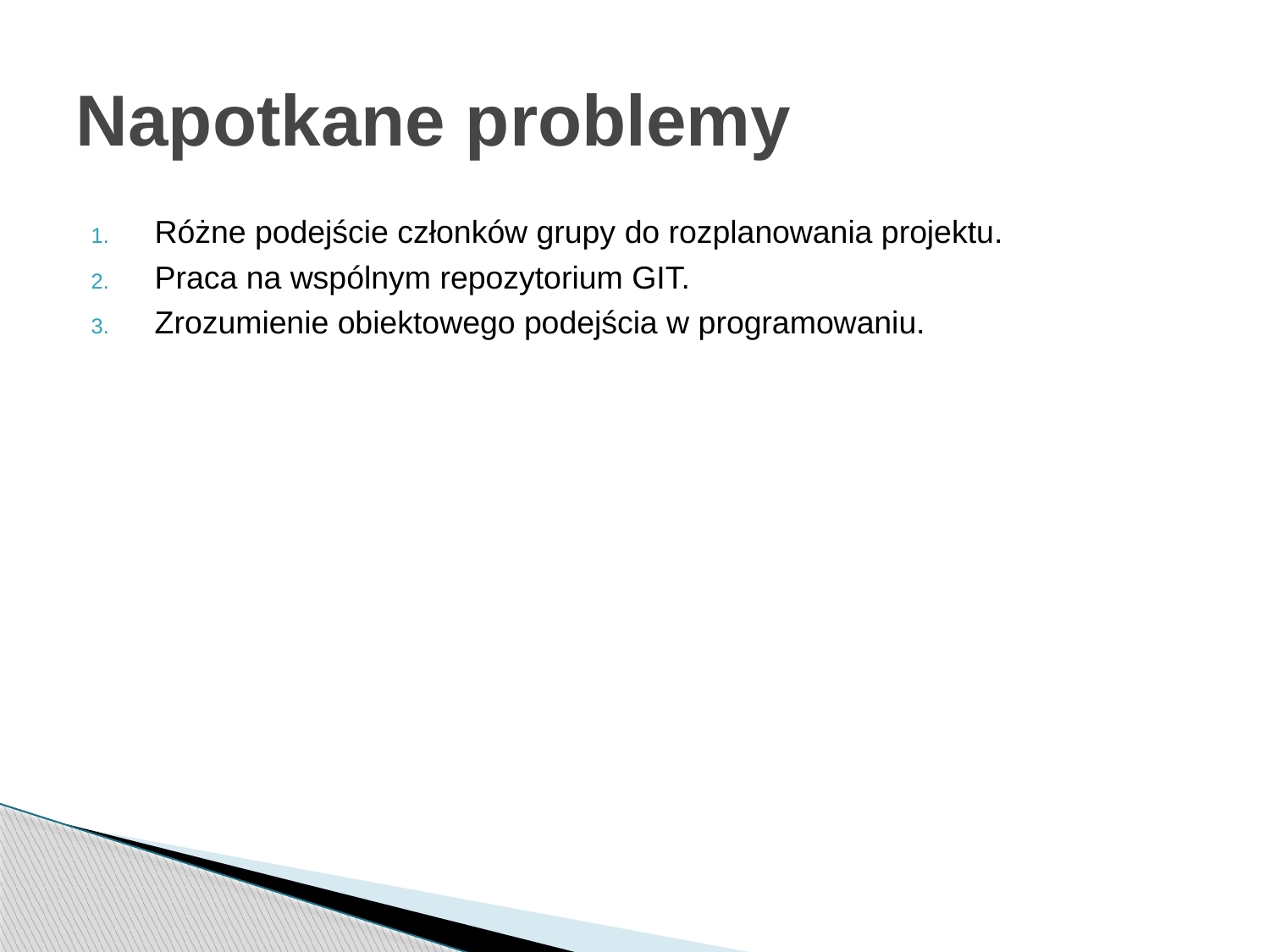

# Napotkane problemy
Różne podejście członków grupy do rozplanowania projektu.
Praca na wspólnym repozytorium GIT.
Zrozumienie obiektowego podejścia w programowaniu.